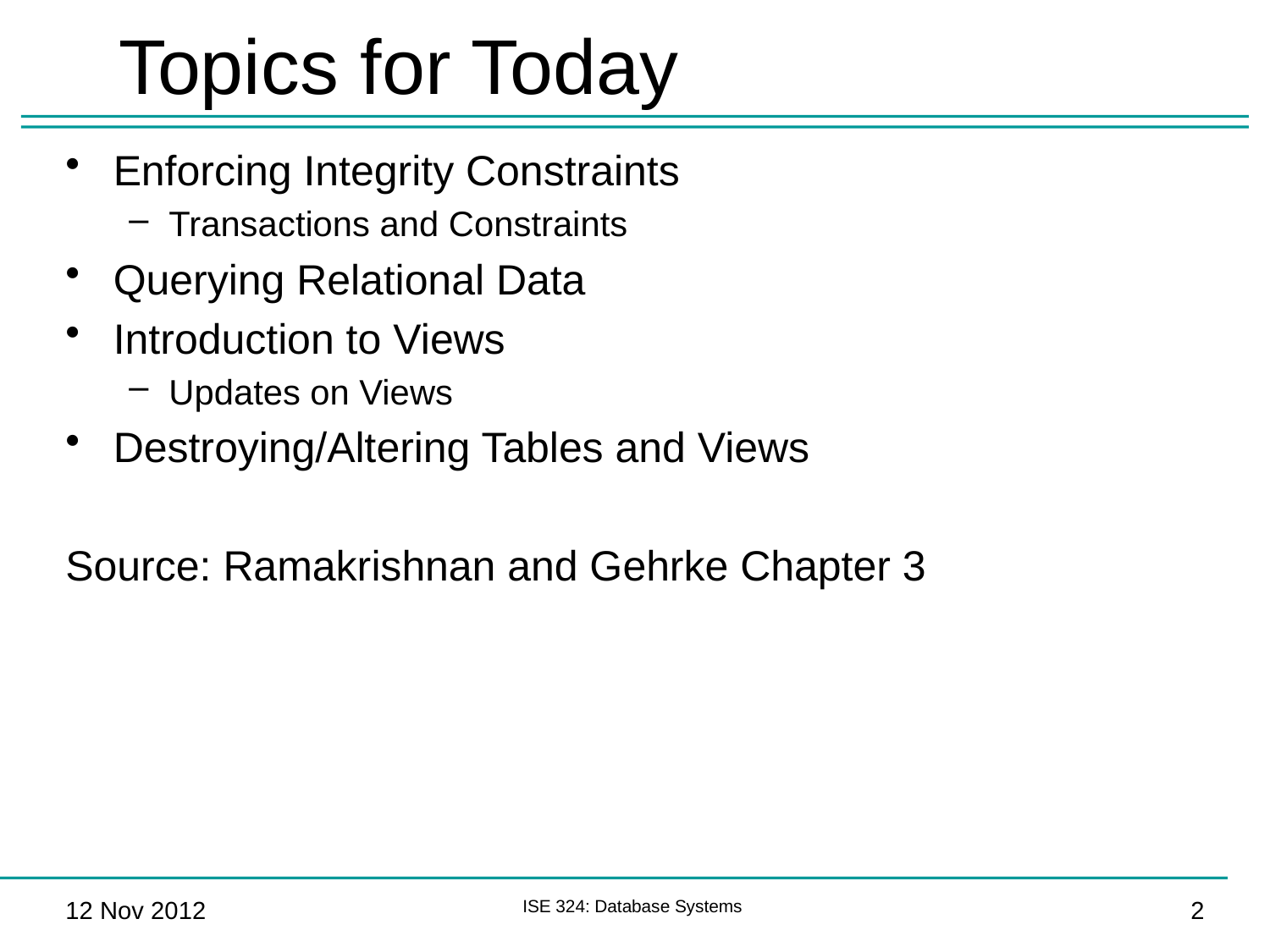

# Topics for Today
Enforcing Integrity Constraints
Transactions and Constraints
Querying Relational Data
Introduction to Views
Updates on Views
Destroying/Altering Tables and Views

Source: Ramakrishnan and Gehrke Chapter 3
12 Nov 2012
ISE 324: Database Systems
2